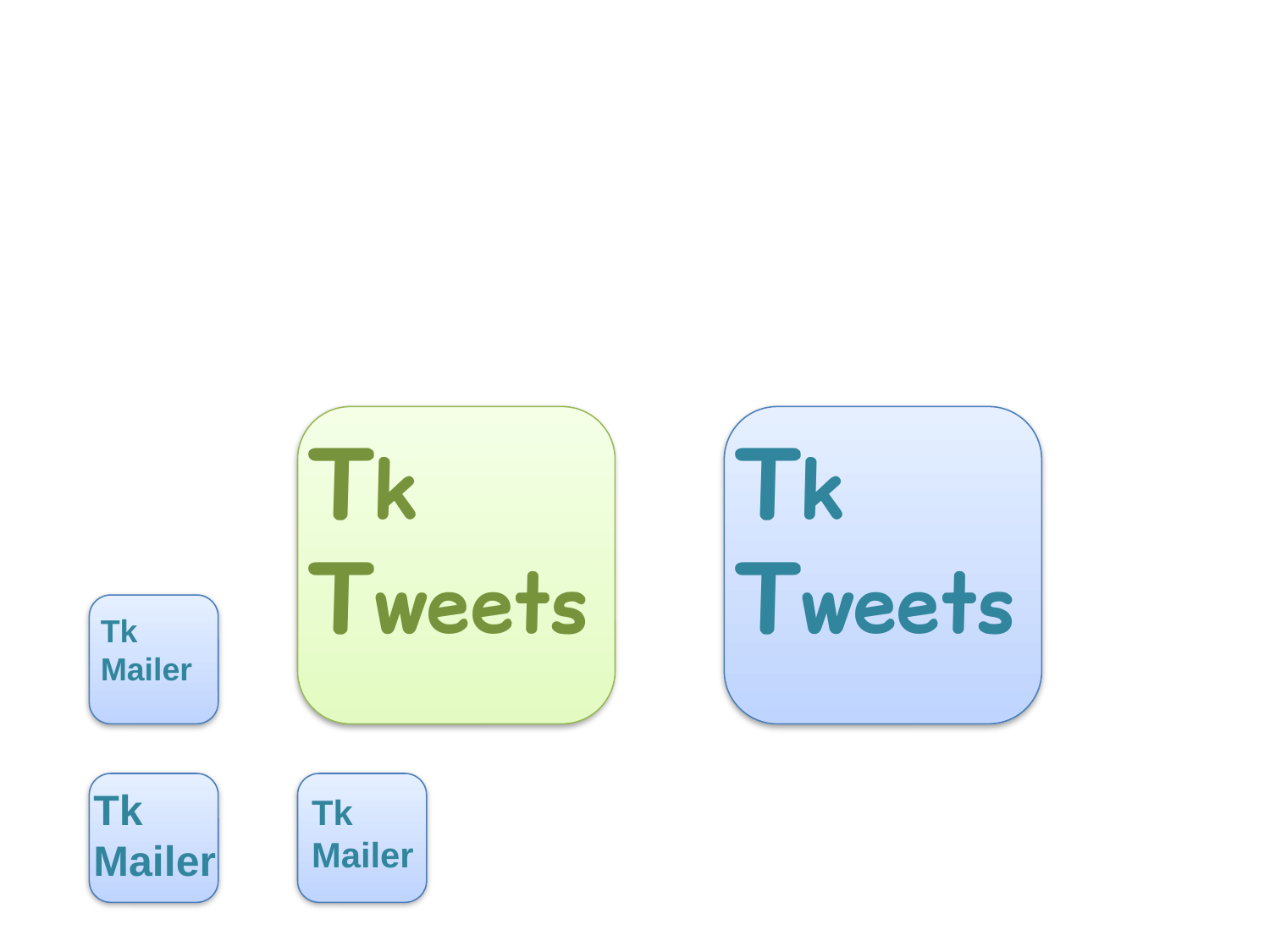

Tk
Tweets
Tk
Tweets

Tk
Mailer

Tk
Mailer
Tk
Mailer